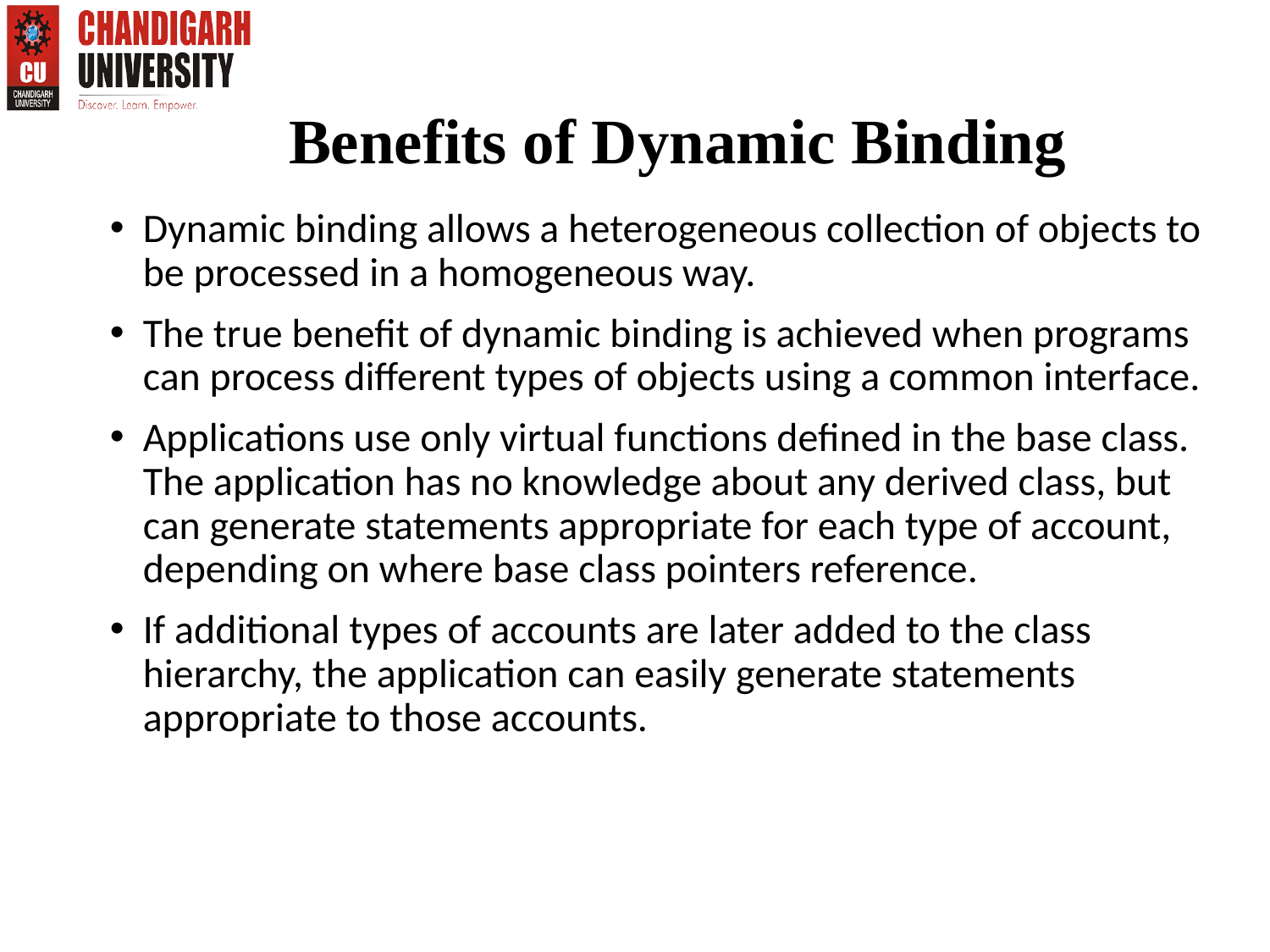

#
Benefits of Dynamic Binding
Dynamic binding allows a heterogeneous collection of objects to be processed in a homogeneous way.
The true benefit of dynamic binding is achieved when programs can process different types of objects using a common interface.
Applications use only virtual functions defined in the base class. The application has no knowledge about any derived class, but can generate statements appropriate for each type of account, depending on where base class pointers reference.
If additional types of accounts are later added to the class hierarchy, the application can easily generate statements appropriate to those accounts.